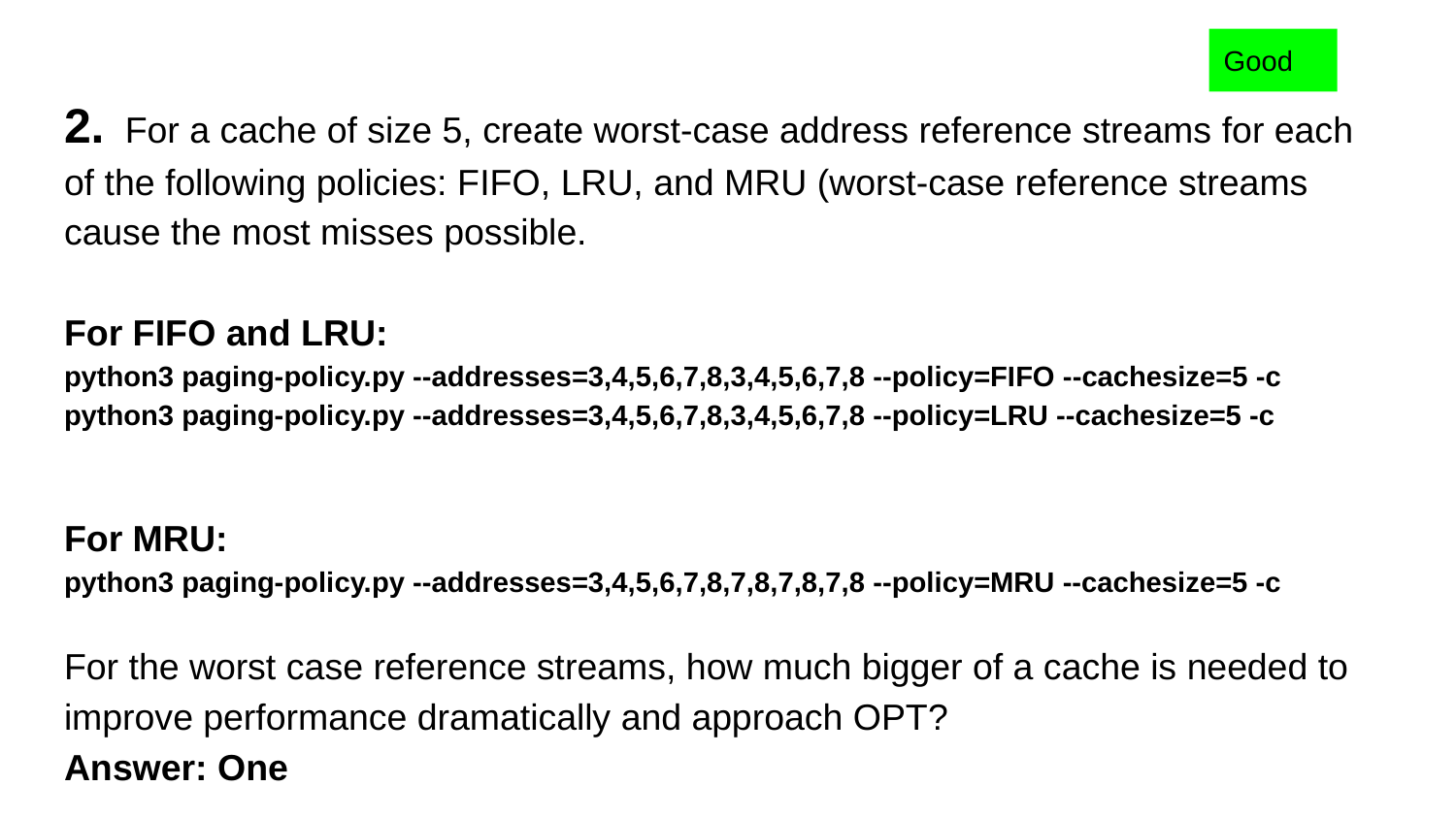

Good
# 2.  For a cache of size 5, create worst-case address reference streams for each of the following policies: FIFO, LRU, and MRU (worst-case reference streams cause the most misses possible.

For FIFO and LRU:
python3 paging-policy.py --addresses=3,4,5,6,7,8,3,4,5,6,7,8 --policy=FIFO --cachesize=5 -c
python3 paging-policy.py --addresses=3,4,5,6,7,8,3,4,5,6,7,8 --policy=LRU --cachesize=5 -c

For MRU:
python3 paging-policy.py --addresses=3,4,5,6,7,8,7,8,7,8,7,8 --policy=MRU --cachesize=5 -c

For the worst case reference streams, how much bigger of a cache is needed to improve performance dramatically and approach OPT?
Answer: One